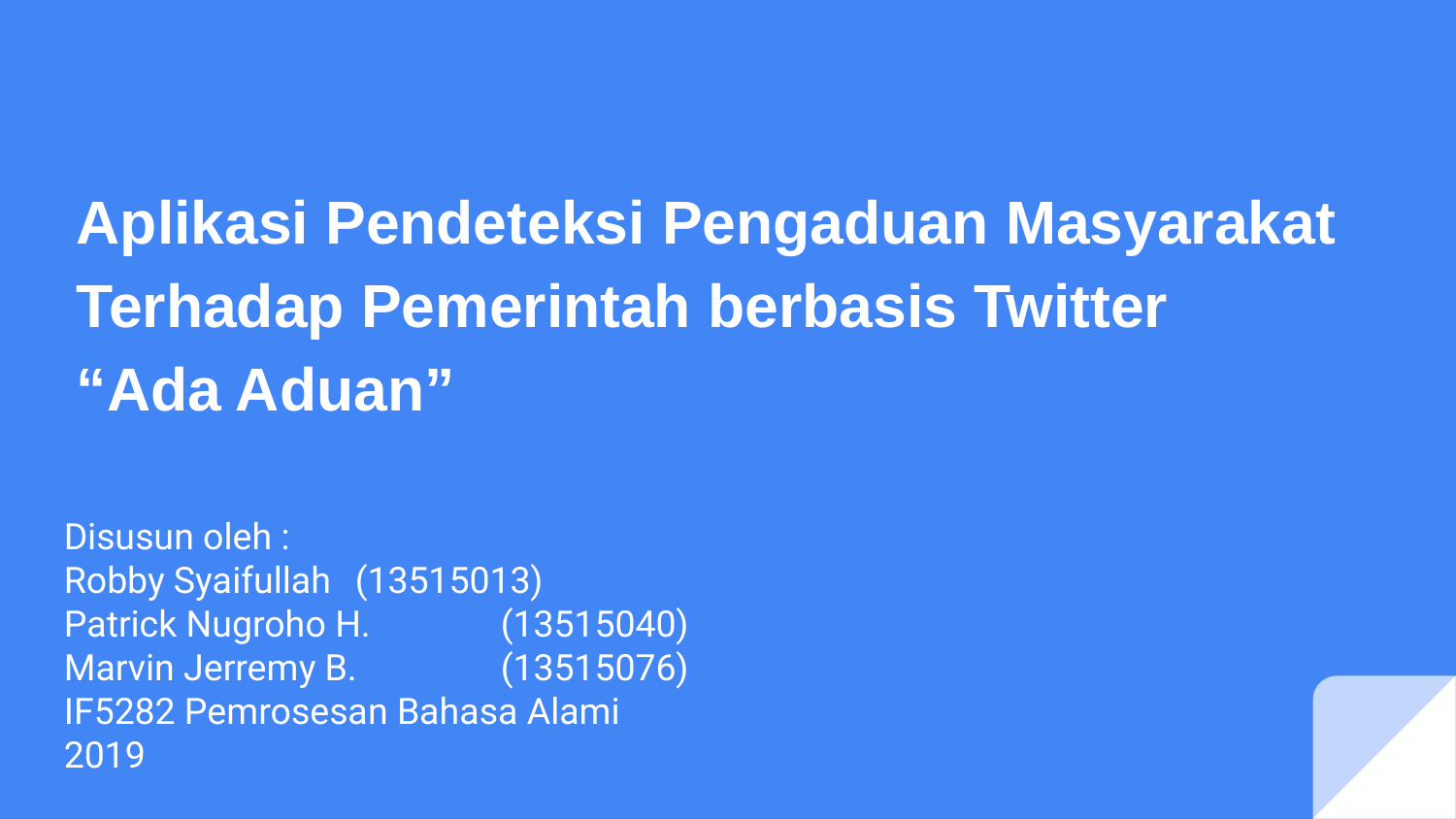

Aplikasi Pendeteksi Pengaduan Masyarakat Terhadap Pemerintah berbasis Twitter
“Ada Aduan”
Disusun oleh :
Robby Syaifullah 	(13515013)
Patrick Nugroho H. 	(13515040)
Marvin Jerremy B. 	(13515076)
IF5282 Pemrosesan Bahasa Alami
2019